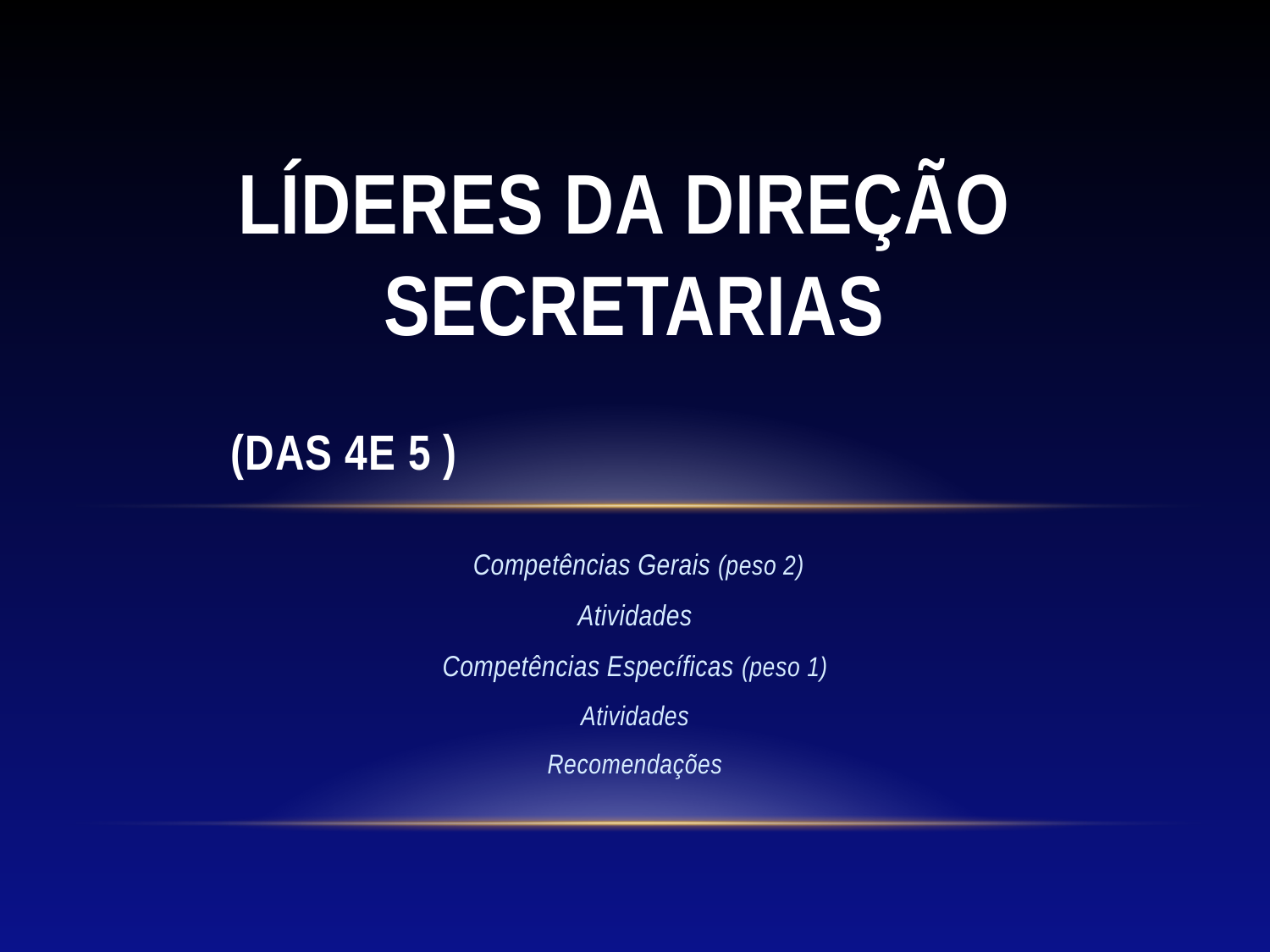

# Líderes da Direção Secretarias (DAS 4e 5 )
 Competências Gerais (peso 2)
Atividades
Competências Específicas (peso 1)
Atividades
Recomendações